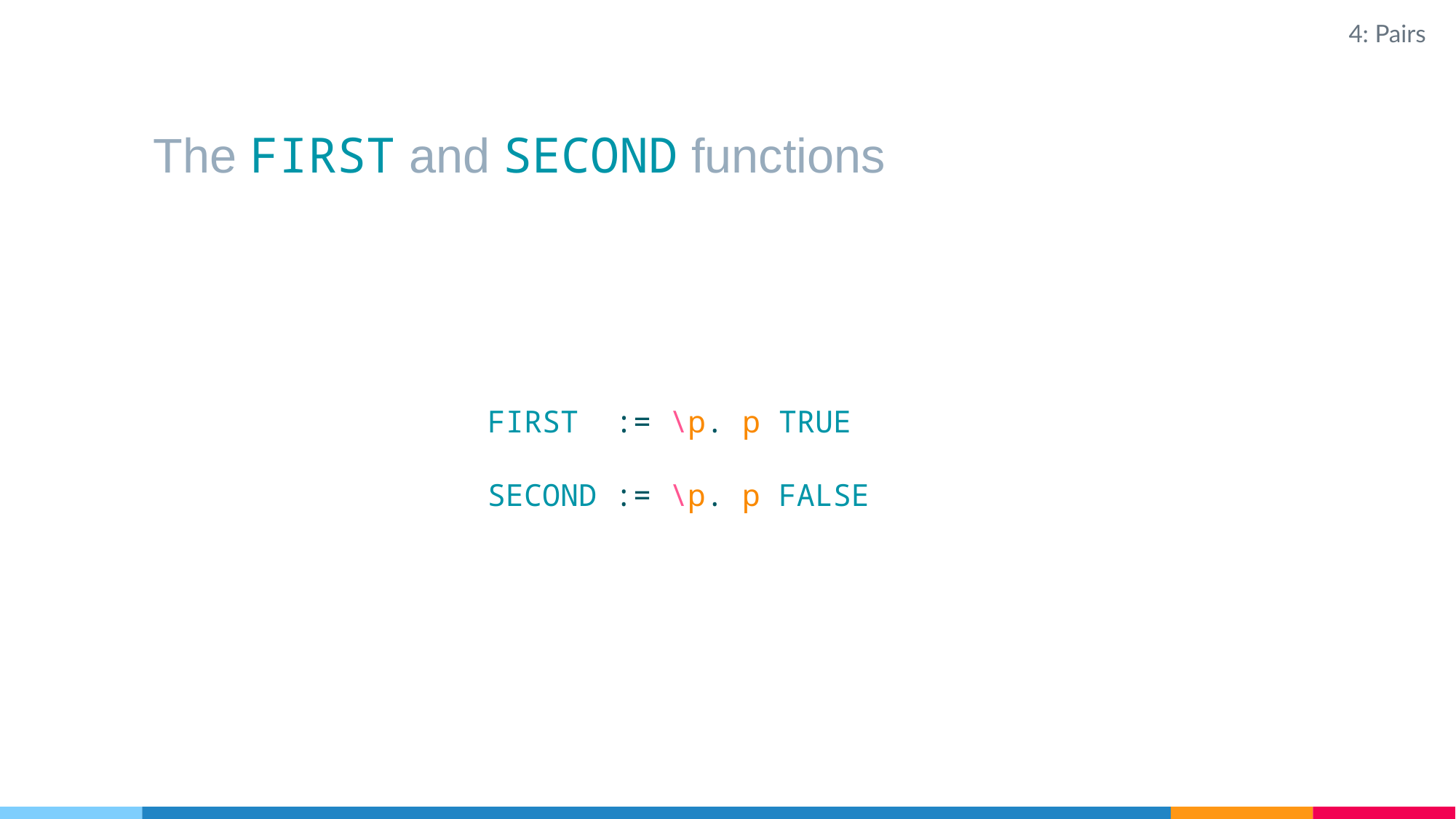

4: Pairs
# The FIRST and SECOND functions
FIRST  := \p. p TRUE

SECOND := \p. p FALSE